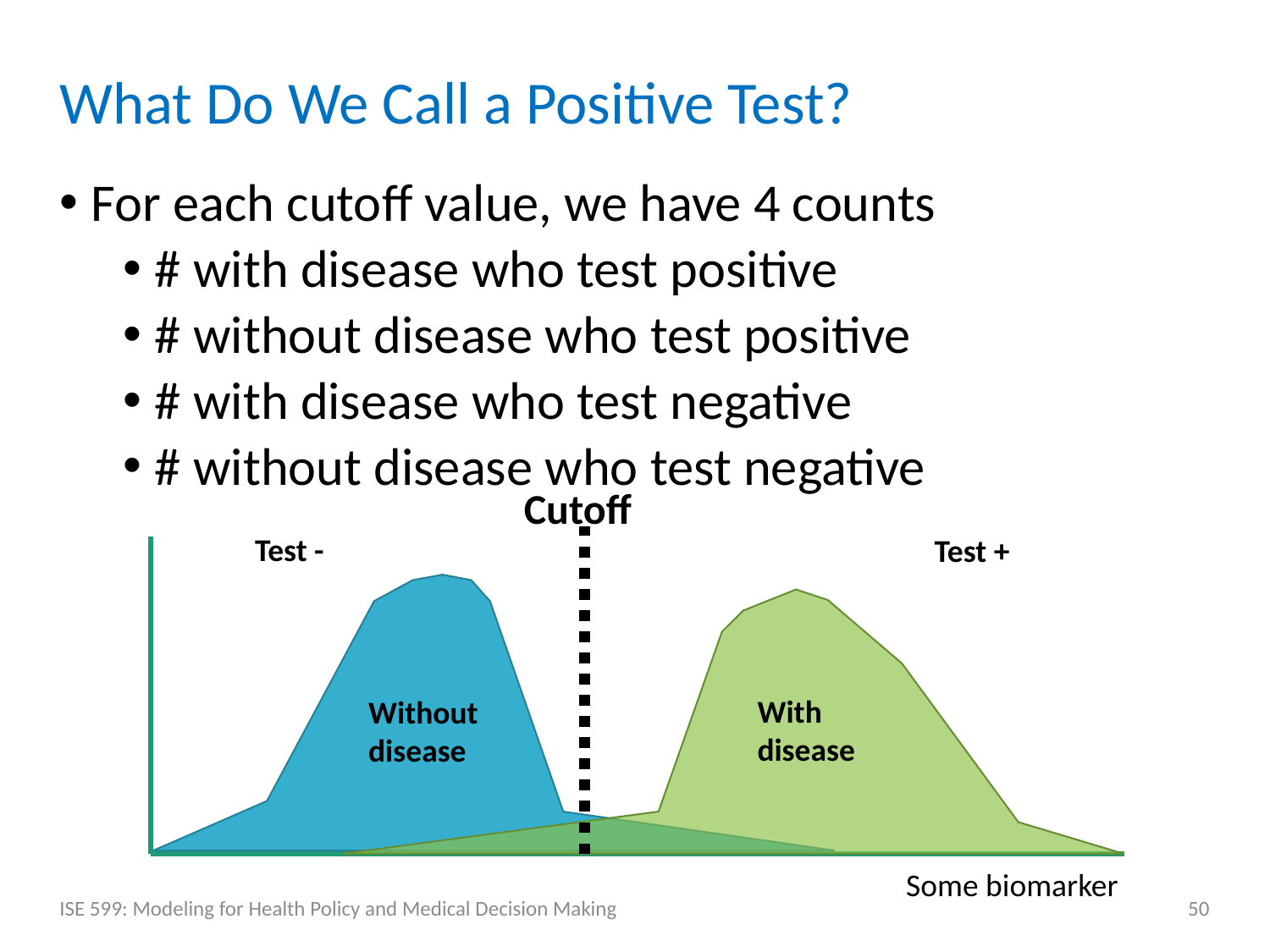

# What Do We Call a Positive Test?
For each cutoff value, we have 4 counts
# with disease who test positive
# without disease who test positive
# with disease who test negative
# without disease who test negative

Cutoff
Test -
Test +

With disease
Without disease
Some biomarker
ISE 599: Modeling for Health Policy and Medical Decision Making
50